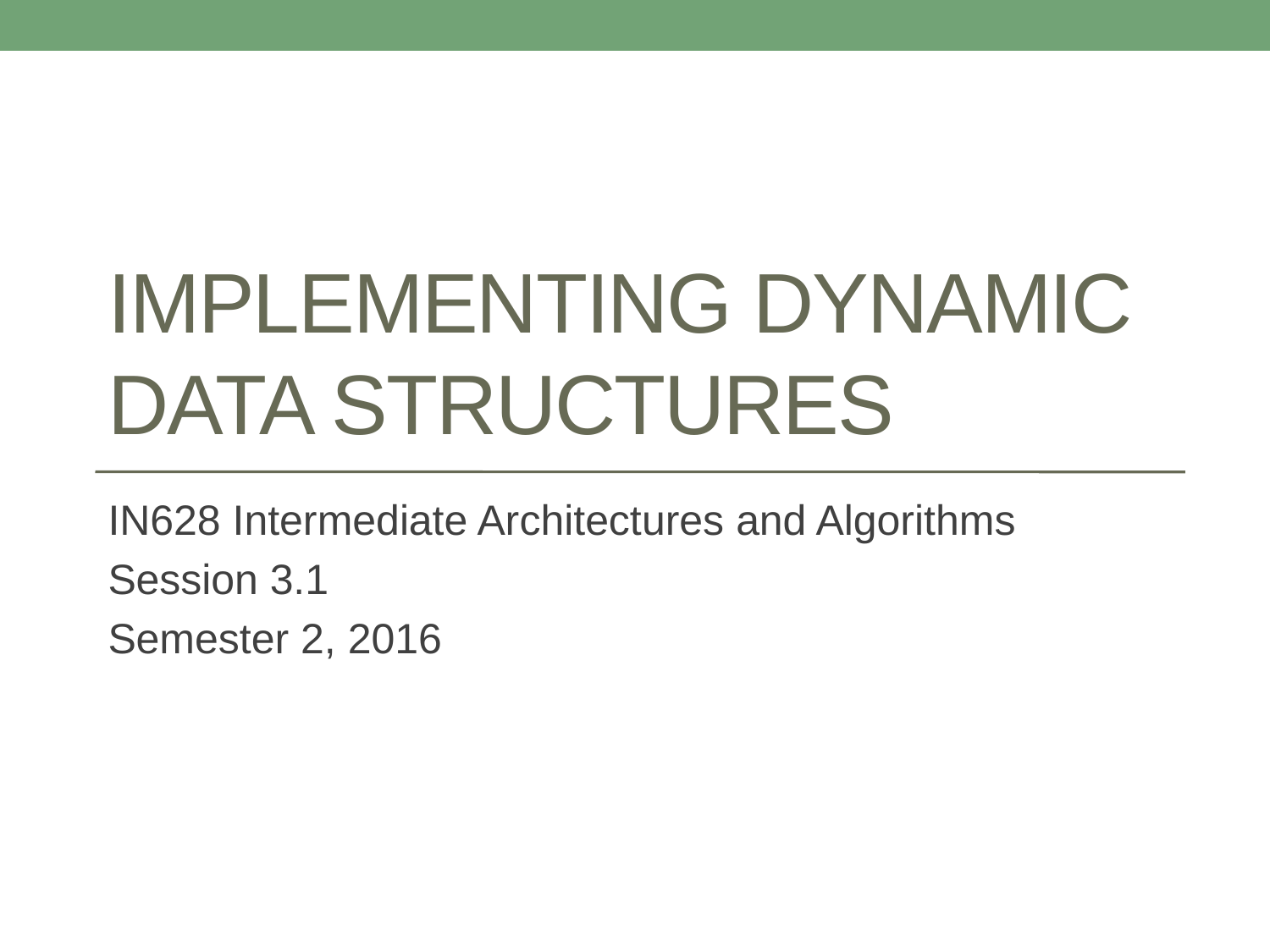

# Implementing Dynamic Data Structures
IN628 Intermediate Architectures and Algorithms
Session 3.1
Semester 2, 2016